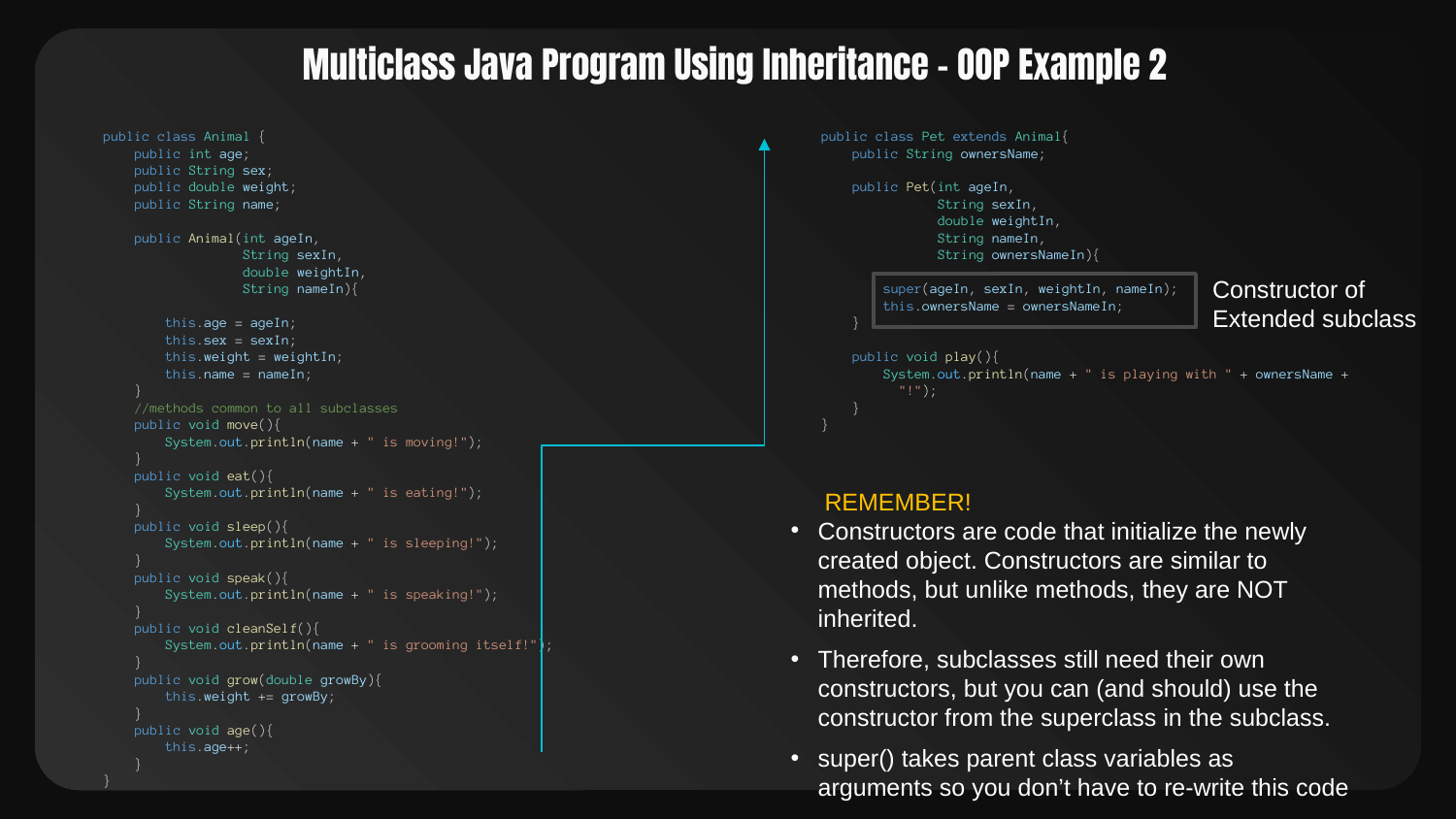

Multiclass Java Program Using Inheritance – OOP Example 2
public class Animal {
    public int age;
    public String sex;
    public double weight;
    public String name;
    public Animal(int ageIn,
                  String sexIn,
                  double weightIn,
                  String nameIn){
        this.age = ageIn;
        this.sex = sexIn;
        this.weight = weightIn;
        this.name = nameIn;
    }
    //methods common to all subclasses
    public void move(){
        System.out.println(name + " is moving!");
    }
    public void eat(){
        System.out.println(name + " is eating!");
    }
    public void sleep(){
        System.out.println(name + " is sleeping!");
    }
    public void speak(){
        System.out.println(name + " is speaking!");
    }
    public void cleanSelf(){
        System.out.println(name + " is grooming itself!");
    }
    public void grow(double growBy){
        this.weight += growBy;
    }
    public void age(){
        this.age++;
    }
}
public class Pet extends Animal{
    public String ownersName;
    public Pet(int ageIn,
               String sexIn,
               double weightIn,
               String nameIn,
               String ownersNameIn){

        super(ageIn, sexIn, weightIn, nameIn);
        this.ownersName = ownersNameIn;
    }

    public void play(){
        System.out.println(name + " is playing with " + ownersName +
          "!");
    }
}
Constructor of
Extended subclass

     REMEMBER!
Constructors are code that initialize the newly created object. Constructors are similar to methods, but unlike methods, they are NOT inherited.
Therefore, subclasses still need their own constructors, but you can (and should) use the constructor from the superclass in the subclass.
super() takes parent class variables as arguments so you don’t have to re-write this code